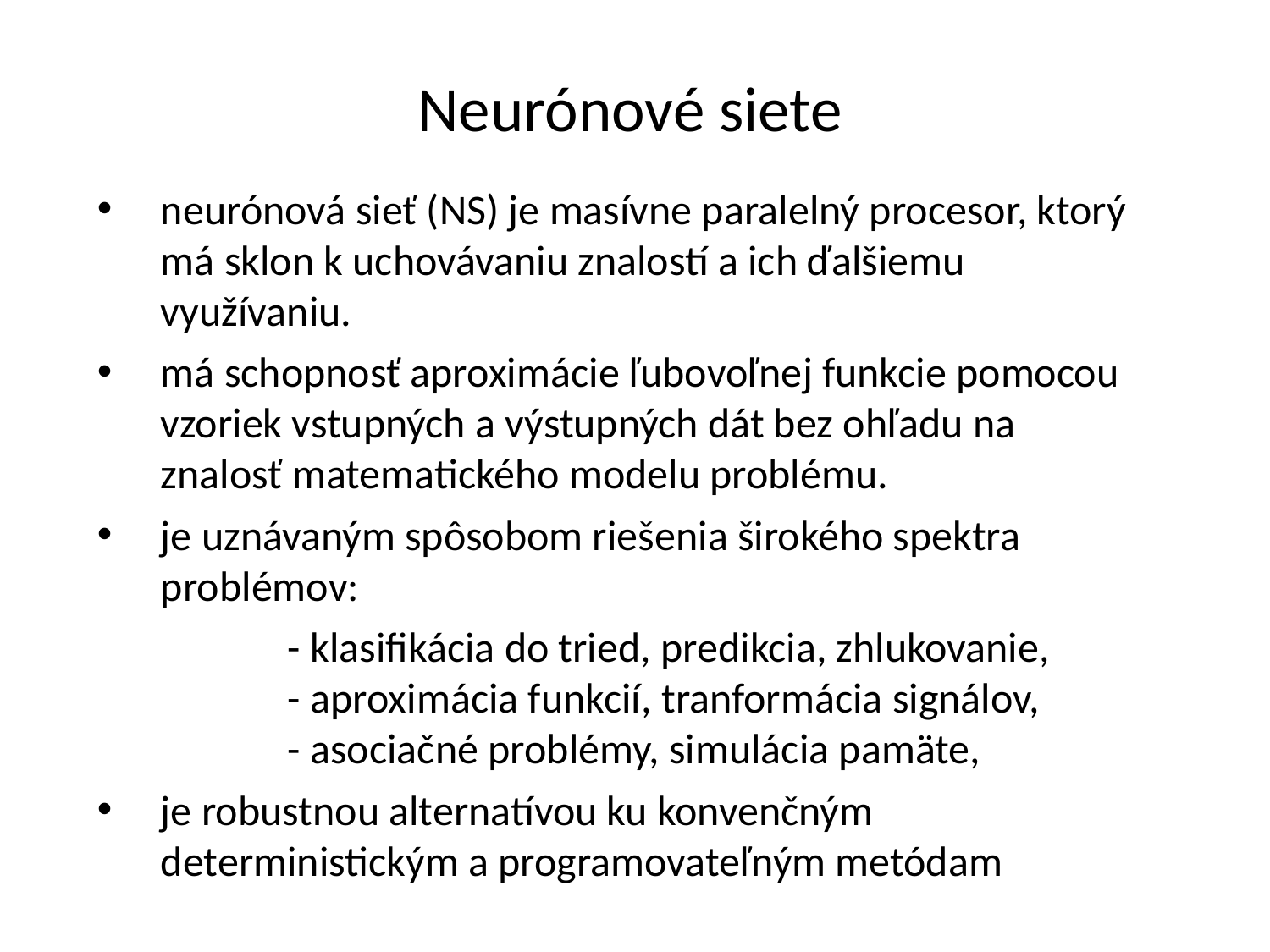

# Neurónové siete
neurónová sieť (NS) je masívne paralelný procesor, ktorý má sklon k uchovávaniu znalostí a ich ďalšiemu využívaniu.
má schopnosť aproximácie ľubovoľnej funkcie pomocou vzoriek vstupných a výstupných dát bez ohľadu na znalosť matematického modelu problému.
je uznávaným spôsobom riešenia širokého spektra problémov:
		- klasifikácia do tried, predikcia, zhlukovanie,
		- aproximácia funkcií, tranformácia signálov,
		- asociačné problémy, simulácia pamäte,
je robustnou alternatívou ku konvenčným deterministickým a programovateľným metódam